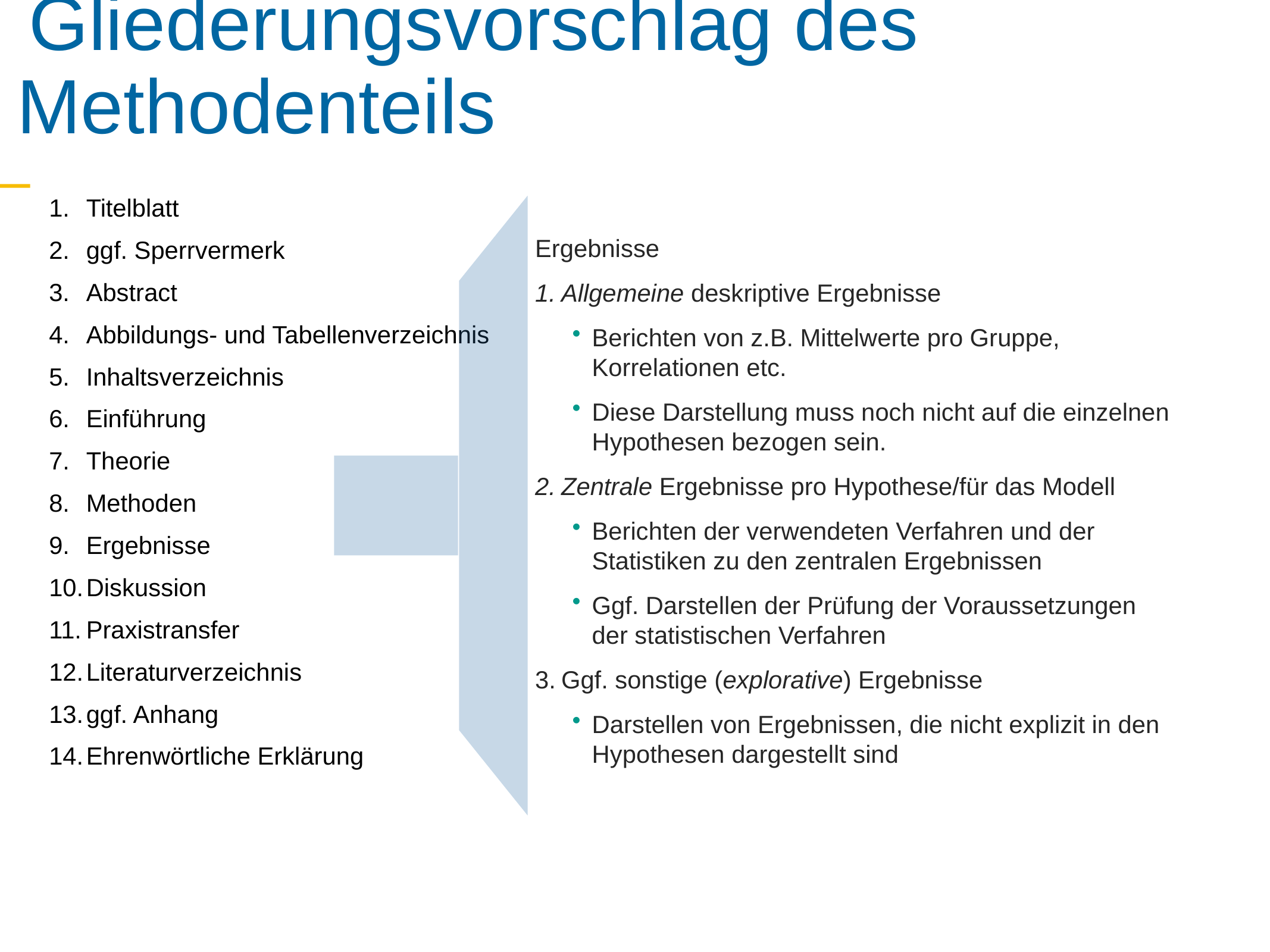

Gliederungsvorschlag des Methodenteils

Ergebnisse
Allgemeine deskriptive Ergebnisse
Berichten von z.B. Mittelwerte pro Gruppe, Korrelationen etc.
Diese Darstellung muss noch nicht auf die einzelnen Hypothesen bezogen sein.
Zentrale Ergebnisse pro Hypothese/für das Modell
Berichten der verwendeten Verfahren und der Statistiken zu den zentralen Ergebnissen
Ggf. Darstellen der Prüfung der Voraussetzungen der statistischen Verfahren
Ggf. sonstige (explorative) Ergebnisse
Darstellen von Ergebnissen, die nicht explizit in den Hypothesen dargestellt sind
Titelblatt
ggf. Sperrvermerk
Abstract
Abbildungs- und Tabellenverzeichnis
Inhaltsverzeichnis
Einführung
Theorie
Methoden
Ergebnisse
Diskussion
Praxistransfer
Literaturverzeichnis
ggf. Anhang
Ehrenwörtliche Erklärung

18